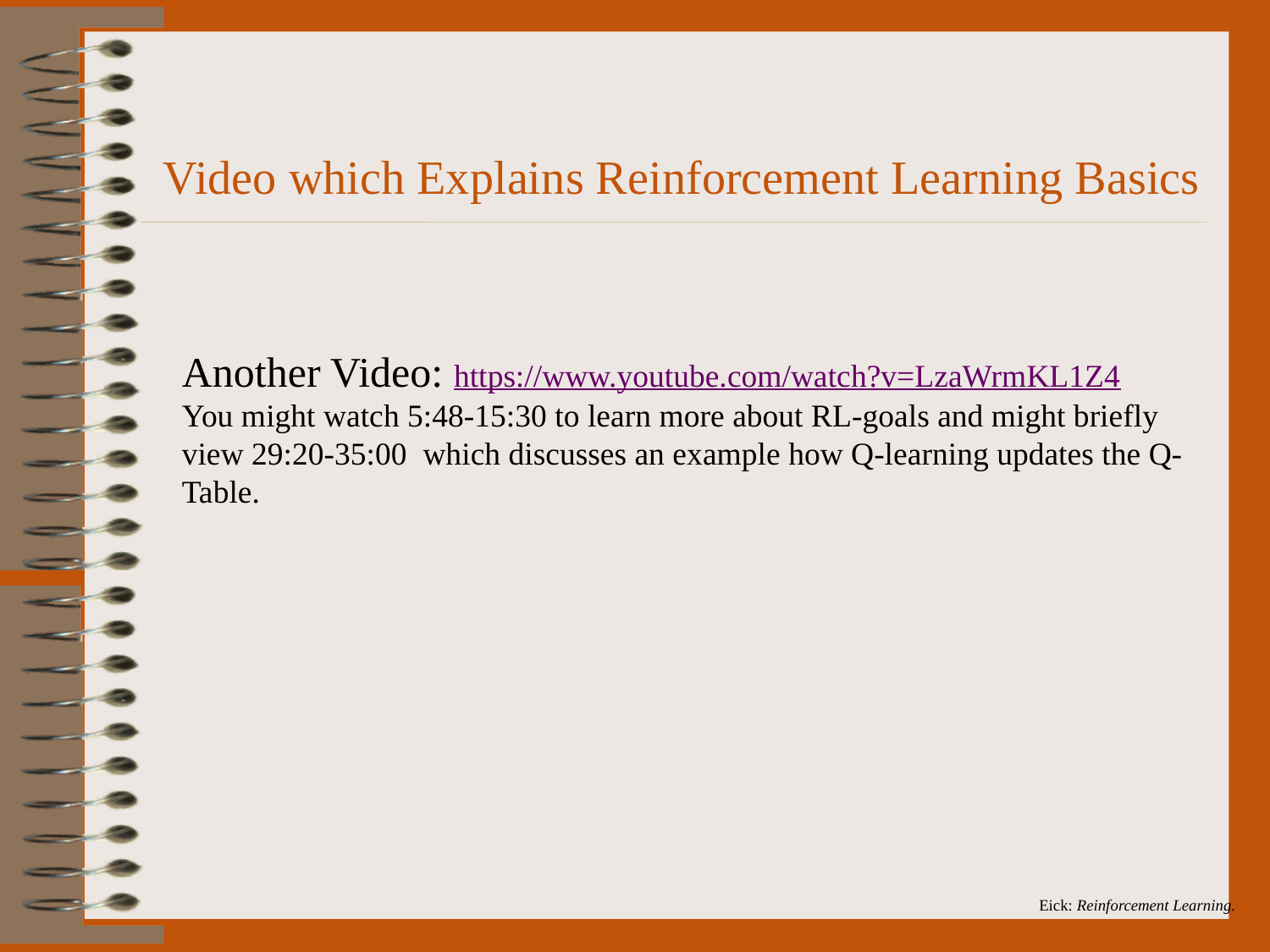

Video which Explains Reinforcement Learning Basics
Another Video: https://www.youtube.com/watch?v=LzaWrmKL1Z4
You might watch 5:48-15:30 to learn more about RL-goals and might briefly view 29:20-35:00  which discusses an example how Q-learning updates the Q-Table.